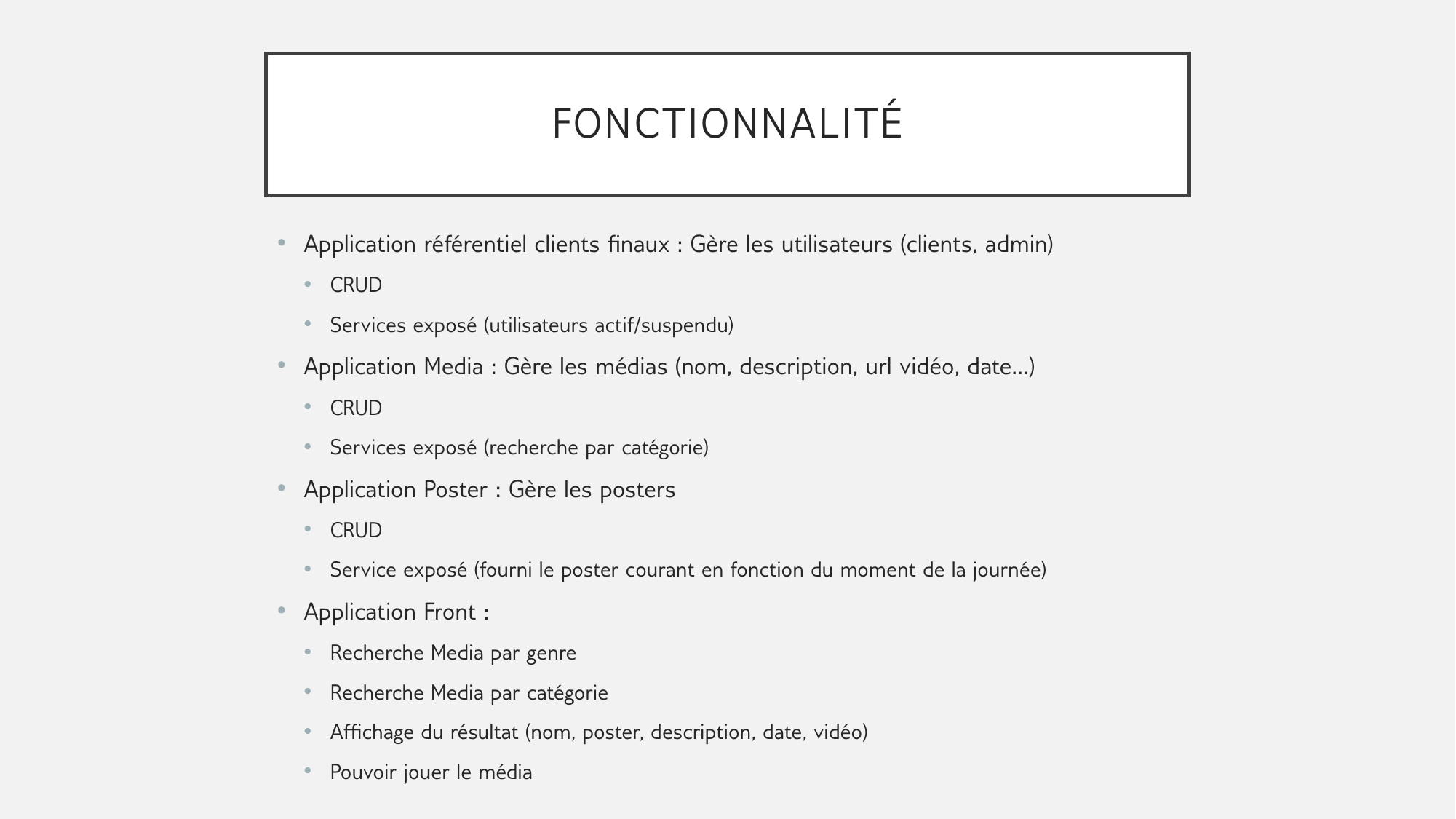

# Fonctionnalité
Application référentiel clients finaux : Gère les utilisateurs (clients, admin)
CRUD
Services exposé (utilisateurs actif/suspendu)
Application Media : Gère les médias (nom, description, url vidéo, date…)
CRUD
Services exposé (recherche par catégorie)
Application Poster : Gère les posters
CRUD
Service exposé (fourni le poster courant en fonction du moment de la journée)
Application Front :
Recherche Media par genre
Recherche Media par catégorie
Affichage du résultat (nom, poster, description, date, vidéo)
Pouvoir jouer le média